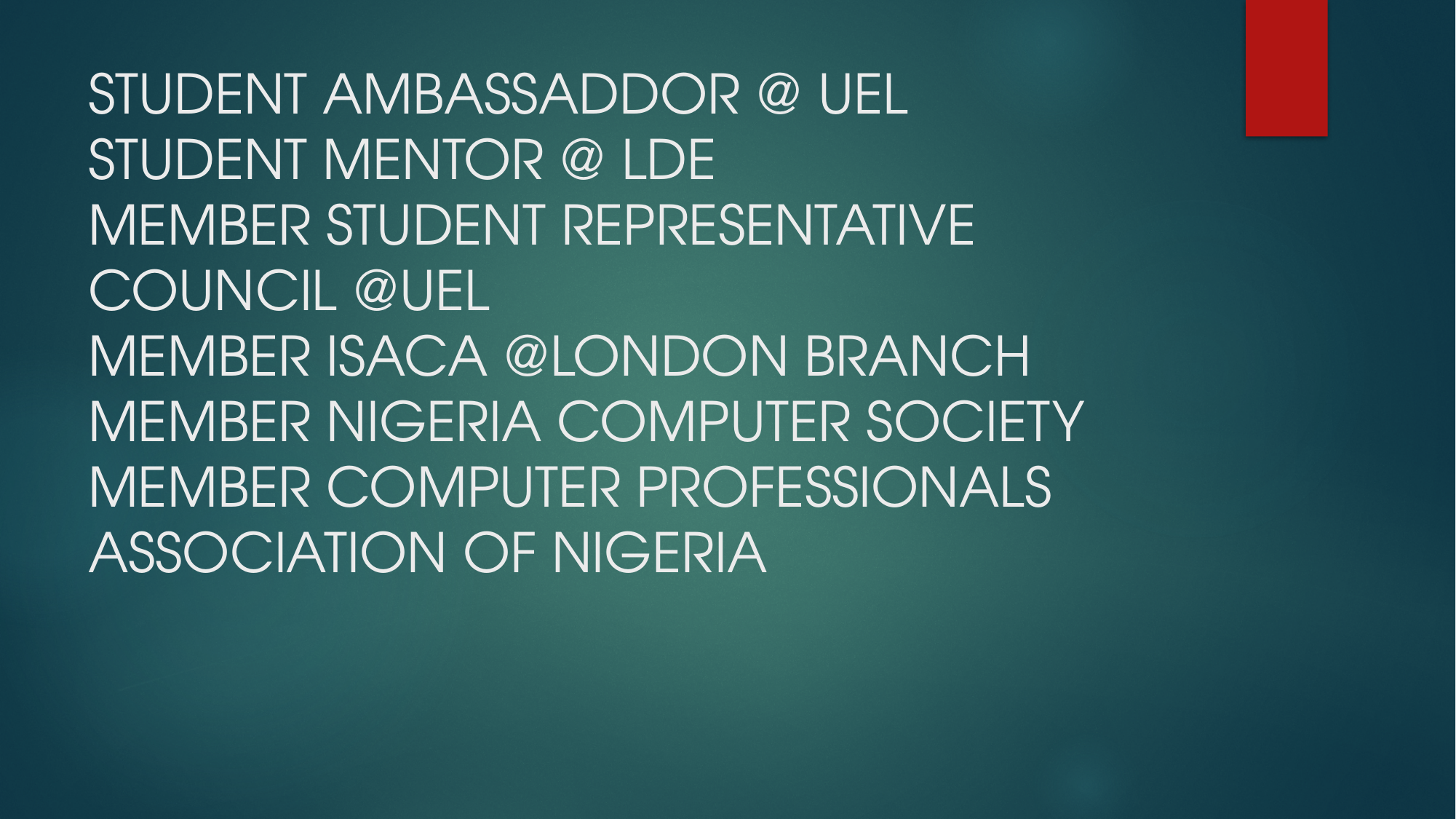

# STUDENT AMBASSADDOR @ UEL STUDENT MENTOR @ LDE MEMBER STUDENT REPRESENTATIVE COUNCIL @UEL MEMBER ISACA @LONDON BRANCH MEMBER NIGERIA COMPUTER SOCIETY MEMBER COMPUTER PROFESSIONALS ASSOCIATION OF NIGERIA